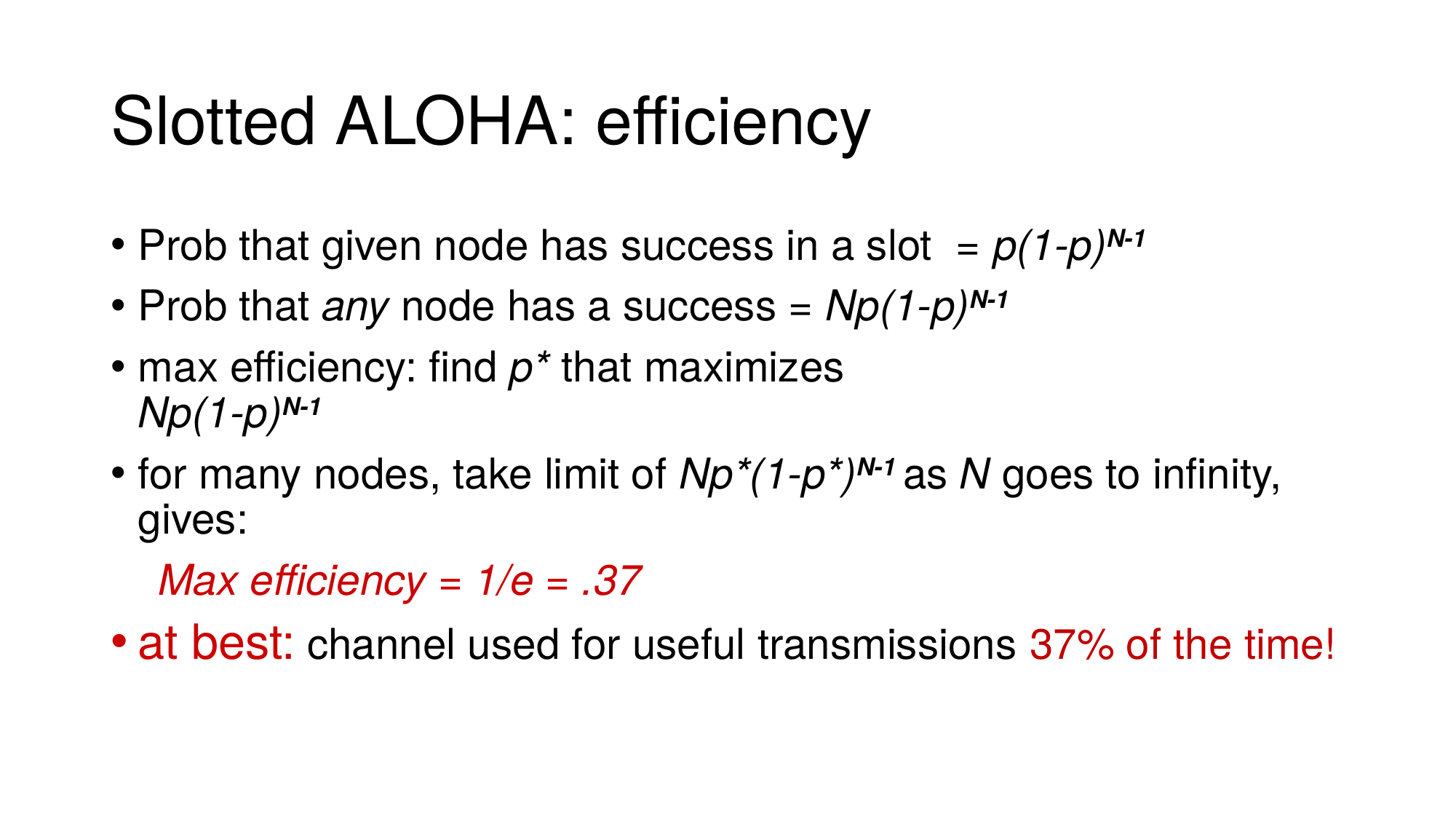

# Slotted ALOHA: efficiency
Prob that given node has success in a slot  = p(1-p)N-1
Prob that any node has a success = Np(1-p)N-1
max efficiency: find p* that maximizes
Np(1-p)N-1
for many nodes, take limit of Np*(1-p*)N-1 as N goes to infinity, gives:
    Max efficiency = 1/e = .37
at best: channel used for useful transmissions 37% of the time!